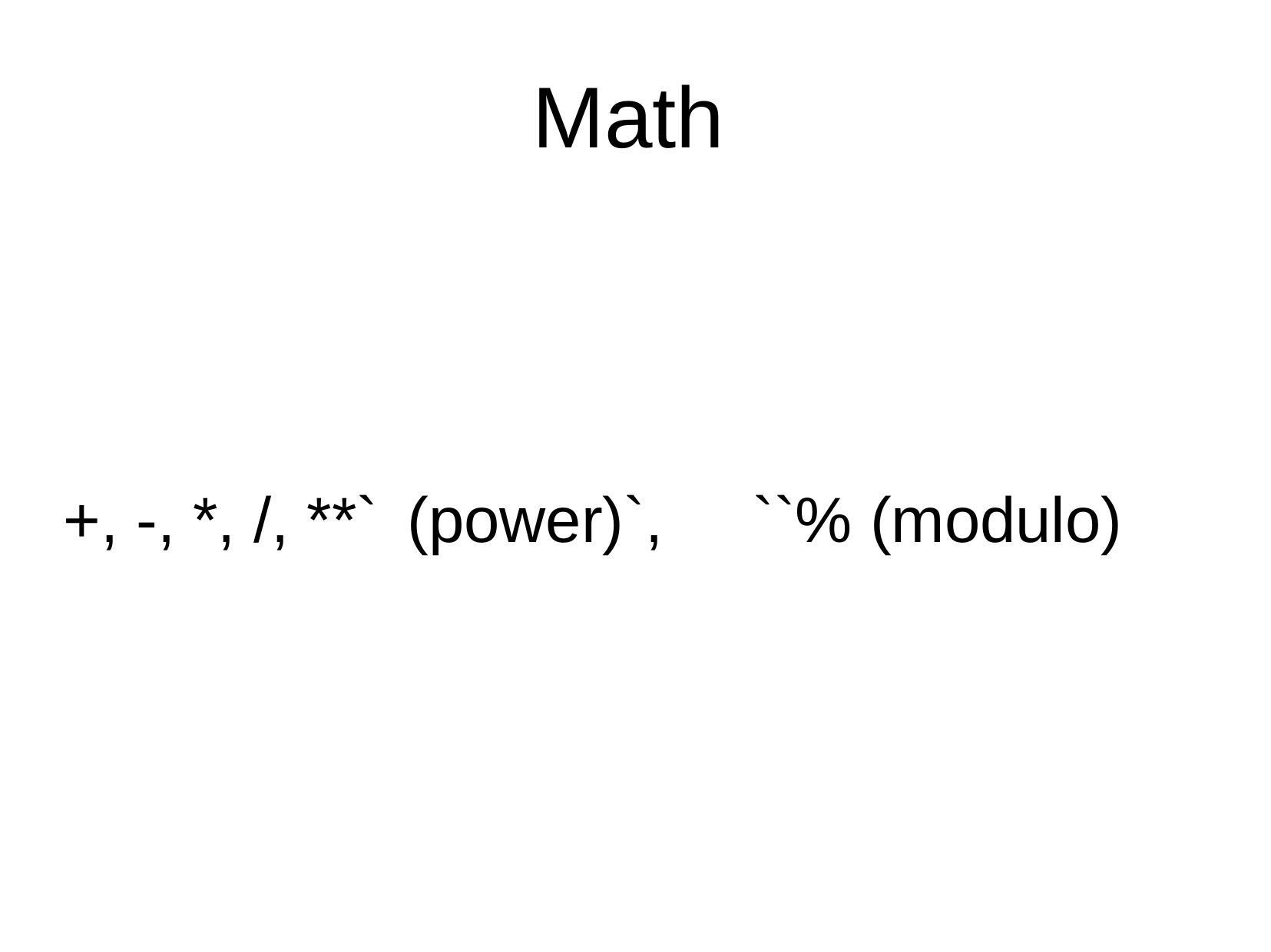

Math
+, -, *, /, **`	(power)`,	``% (modulo)